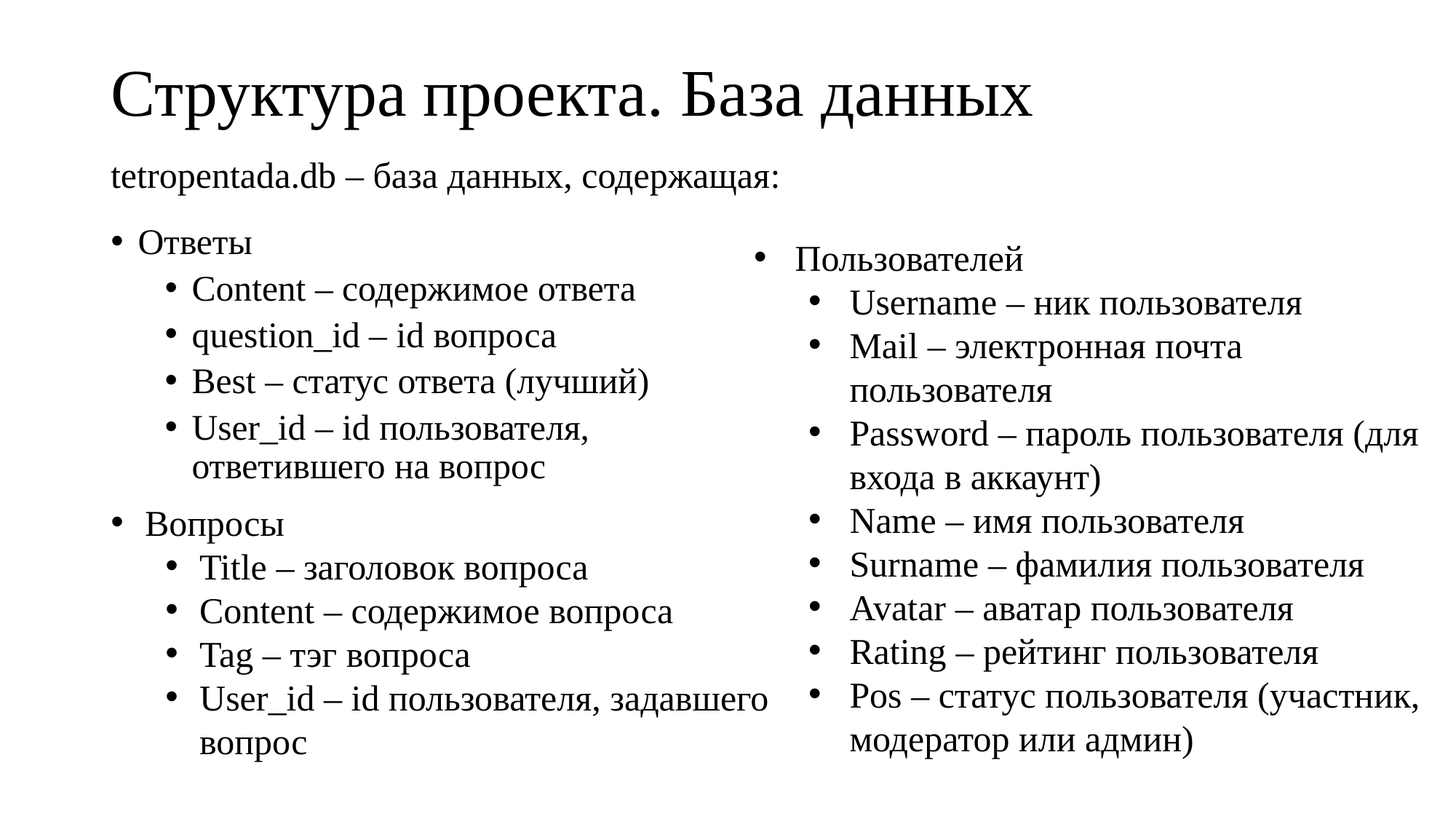

# Структура проекта. База данных
tetropentada.db – база данных, содержащая:
Ответы
Content – содержимое ответа
question_id – id вопроса
Best – статус ответа (лучший)
User_id – id пользователя, ответившего на вопрос
Пользователей
Username – ник пользователя
Mail – электронная почта пользователя
Password – пароль пользователя (для входа в аккаунт)
Name – имя пользователя
Surname – фамилия пользователя
Avatar – аватар пользователя
Rating – рейтинг пользователя
Pos – статус пользователя (участник, модератор или админ)
Вопросы
Title – заголовок вопроса
Content – содержимое вопроса
Tag – тэг вопроса
User_id – id пользователя, задавшего вопрос